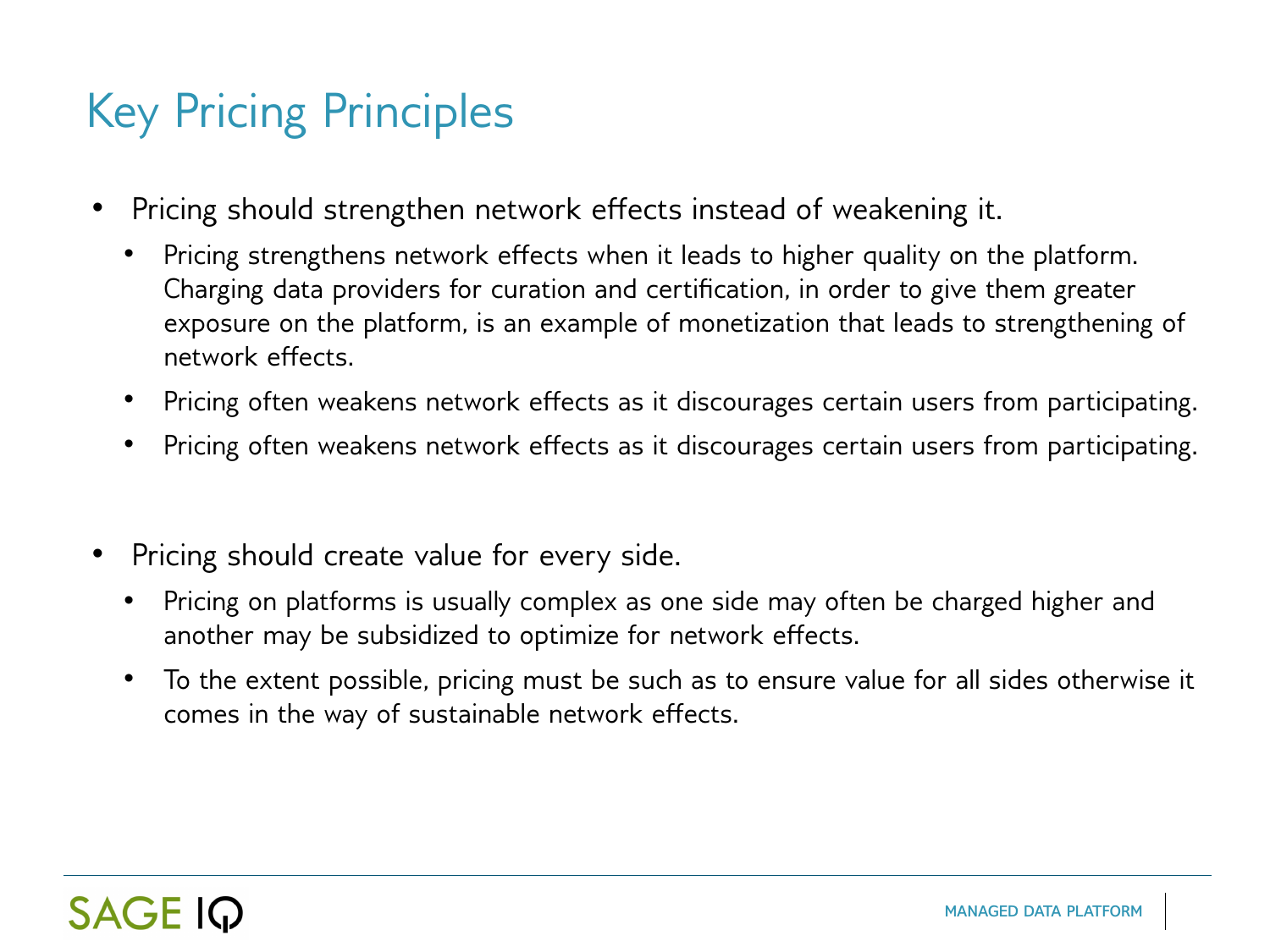

Key Pricing Principles
Pricing should strengthen network effects instead of weakening it.
Pricing strengthens network effects when it leads to higher quality on the platform. Charging data providers for curation and certification, in order to give them greater exposure on the platform, is an example of monetization that leads to strengthening of network effects.
Pricing often weakens network effects as it discourages certain users from participating.
Pricing often weakens network effects as it discourages certain users from participating.

Pricing should create value for every side.
Pricing on platforms is usually complex as one side may often be charged higher and another may be subsidized to optimize for network effects.
To the extent possible, pricing must be such as to ensure value for all sides otherwise it comes in the way of sustainable network effects.
42